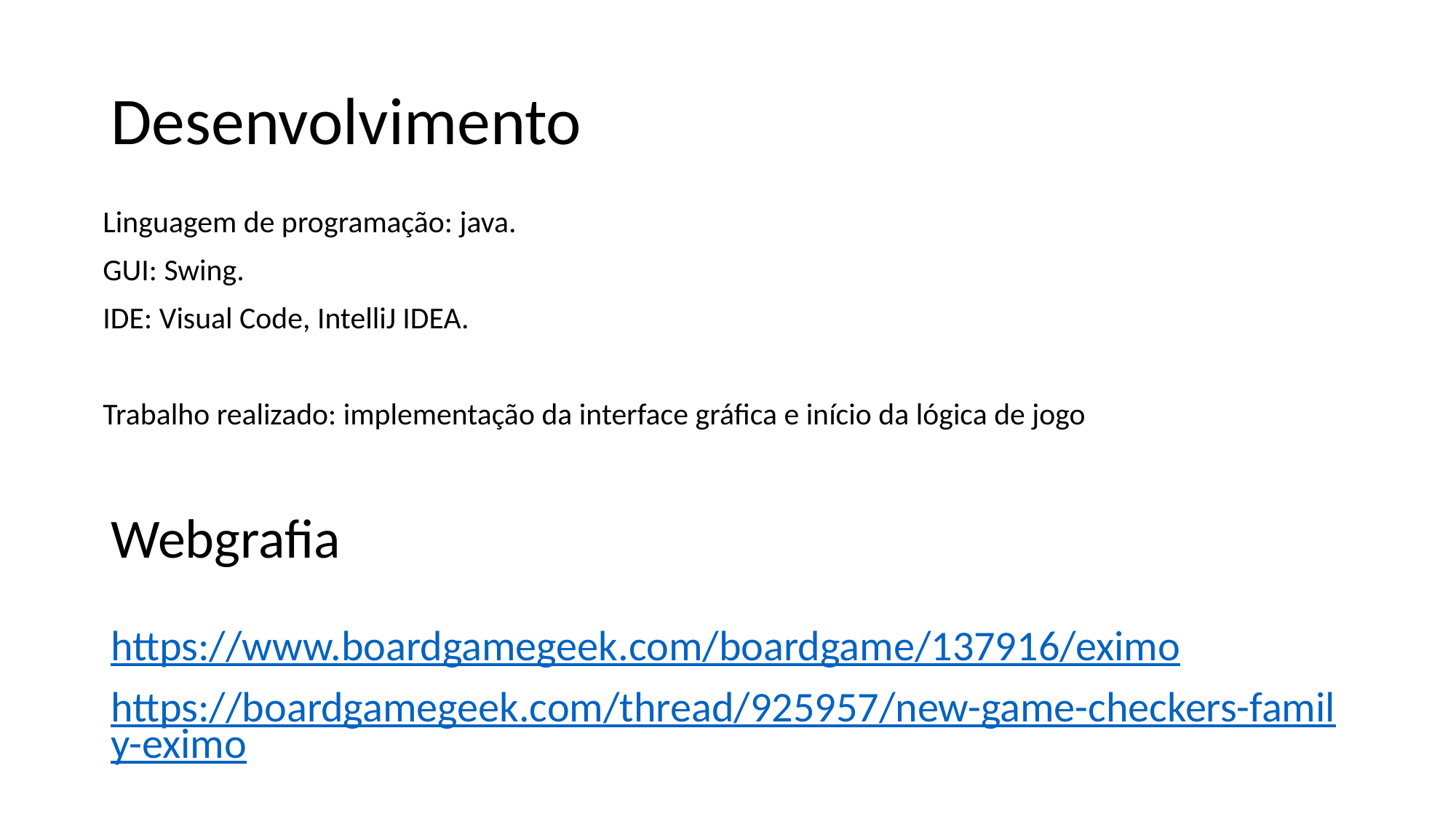

Desenvolvimento
Linguagem de programação: java.
GUI: Swing.
IDE: Visual Code, IntelliJ IDEA.

Trabalho realizado: implementação da interface gráfica e início da lógica de jogo
# Webgrafia
https://www.boardgamegeek.com/boardgame/137916/eximo
https://boardgamegeek.com/thread/925957/new-game-checkers-family-eximo